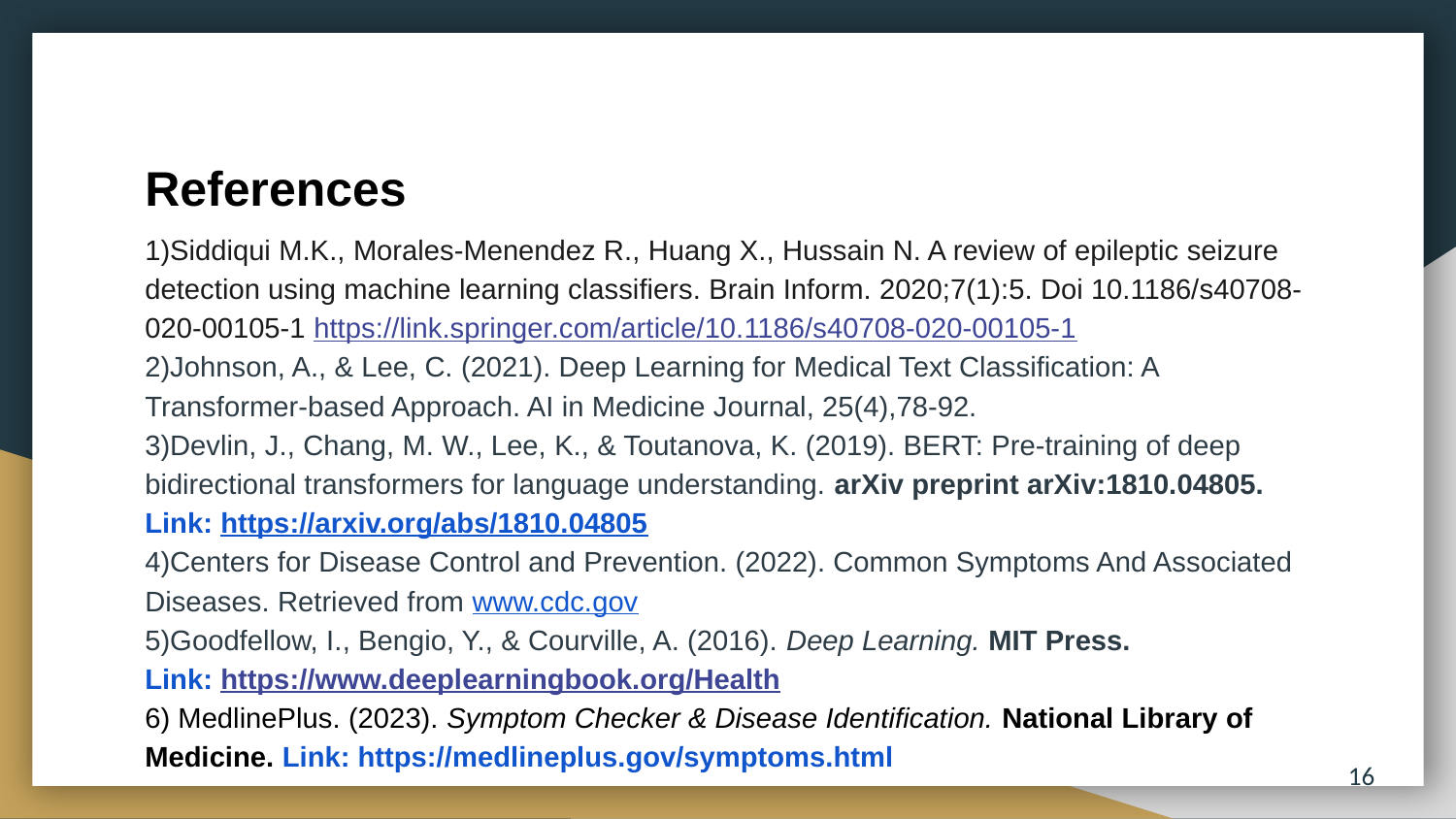

# References

1)Siddiqui M.K., Morales-Menendez R., Huang X., Hussain N. A review of epileptic seizure detection using machine learning classifiers. Brain Inform. 2020;7(1):5. Doi 10.1186/s40708-020-00105-1 https://link.springer.com/article/10.1186/s40708-020-00105-1
2)Johnson, A., & Lee, C. (2021). Deep Learning for Medical Text Classification: A Transformer-based Approach. AI in Medicine Journal, 25(4),78-92.
3)Devlin, J., Chang, M. W., Lee, K., & Toutanova, K. (2019). BERT: Pre-training of deep bidirectional transformers for language understanding. arXiv preprint arXiv:1810.04805.
Link: https://arxiv.org/abs/1810.04805
4)Centers for Disease Control and Prevention. (2022). Common Symptoms And Associated Diseases. Retrieved from www.cdc.gov
5)Goodfellow, I., Bengio, Y., & Courville, A. (2016). Deep Learning. MIT Press.
Link: https://www.deeplearningbook.org/Health
6) MedlinePlus. (2023). Symptom Checker & Disease Identification. National Library of Medicine. Link: https://medlineplus.gov/symptoms.html

16